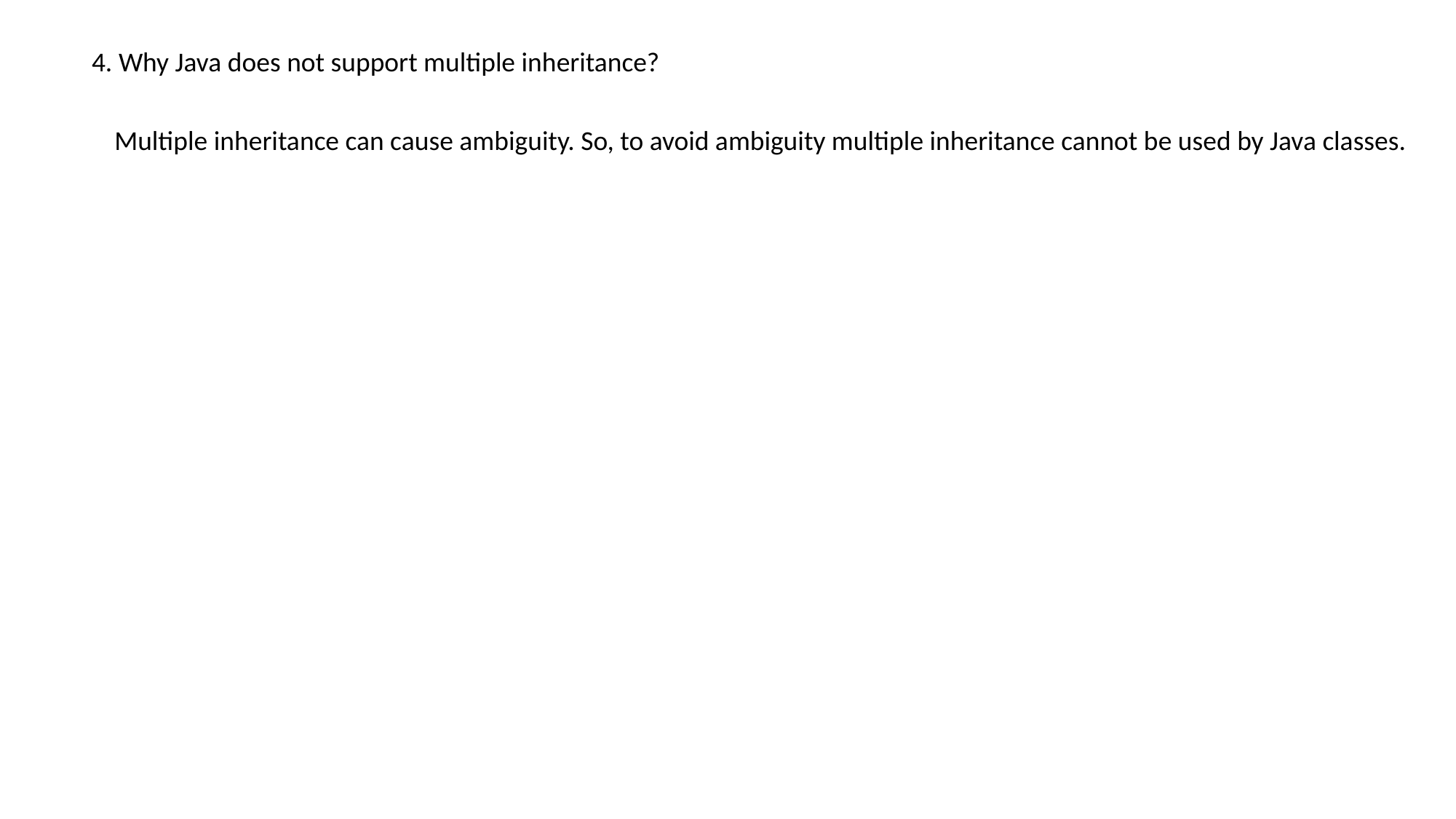

4. Why Java does not support multiple inheritance?
Multiple inheritance can cause ambiguity. So, to avoid ambiguity multiple inheritance cannot be used by Java classes.